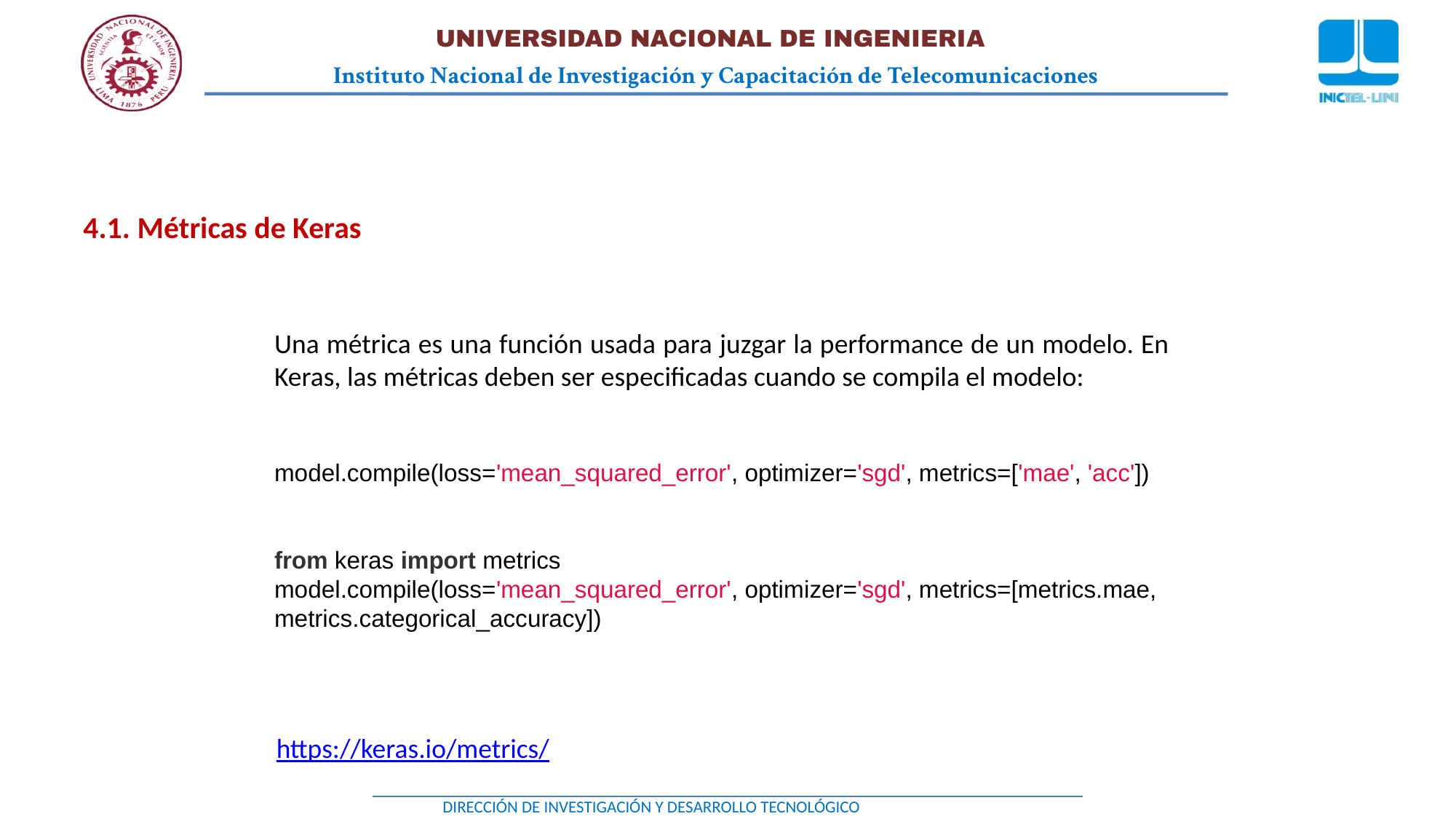

4.1. Métricas de Keras
Una métrica es una función usada para juzgar la performance de un modelo. En Keras, las métricas deben ser especificadas cuando se compila el modelo:

model.compile(loss='mean_squared_error', optimizer='sgd', metrics=['mae', 'acc'])

from keras import metrics
model.compile(loss='mean_squared_error', optimizer='sgd', metrics=[metrics.mae, metrics.categorical_accuracy])

https://keras.io/metrics/